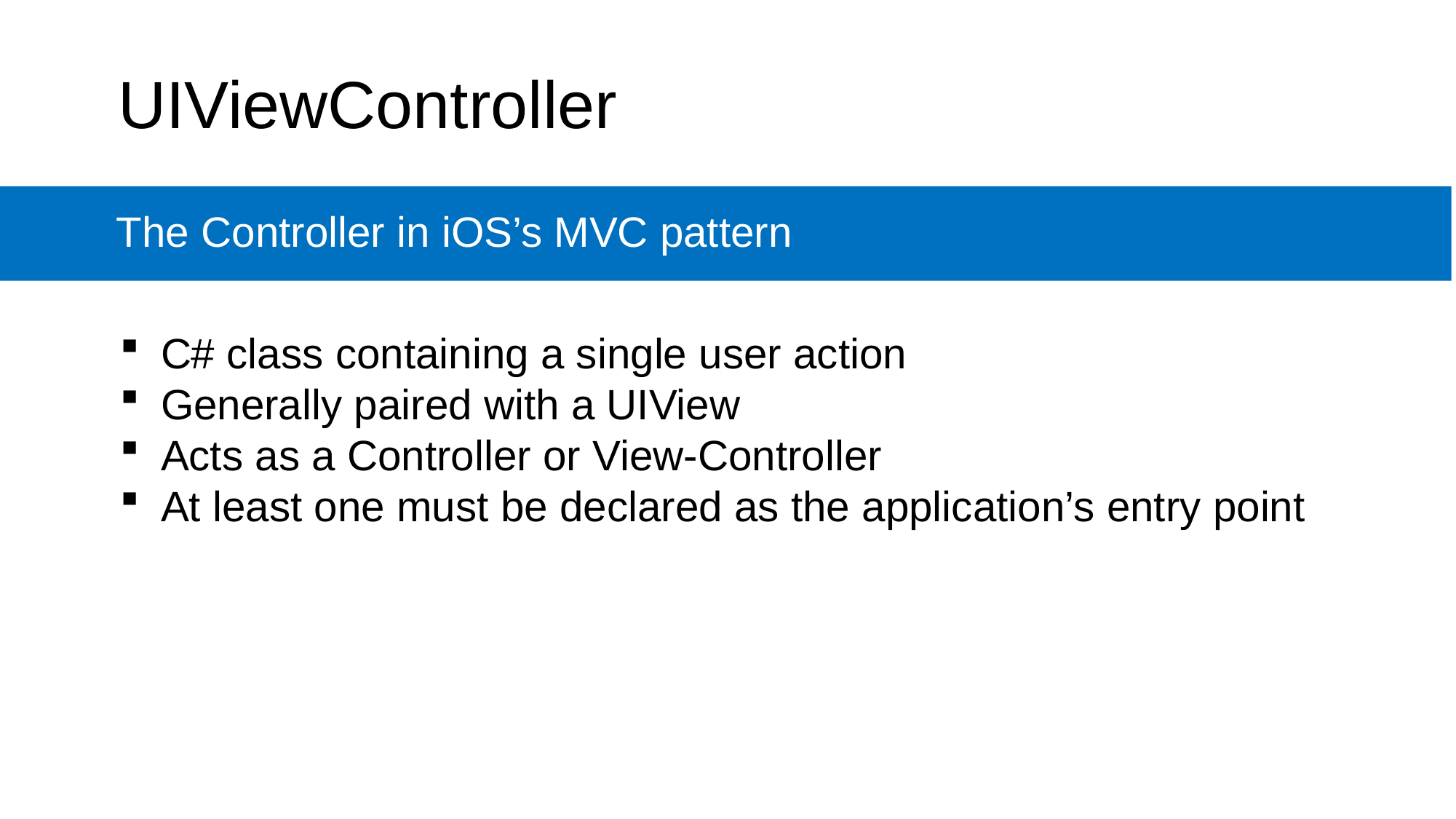

# UIViewController

The Controller in iOS’s MVC pattern
C# class containing a single user action
Generally paired with a UIView
Acts as a Controller or View-Controller
At least one must be declared as the application’s entry point